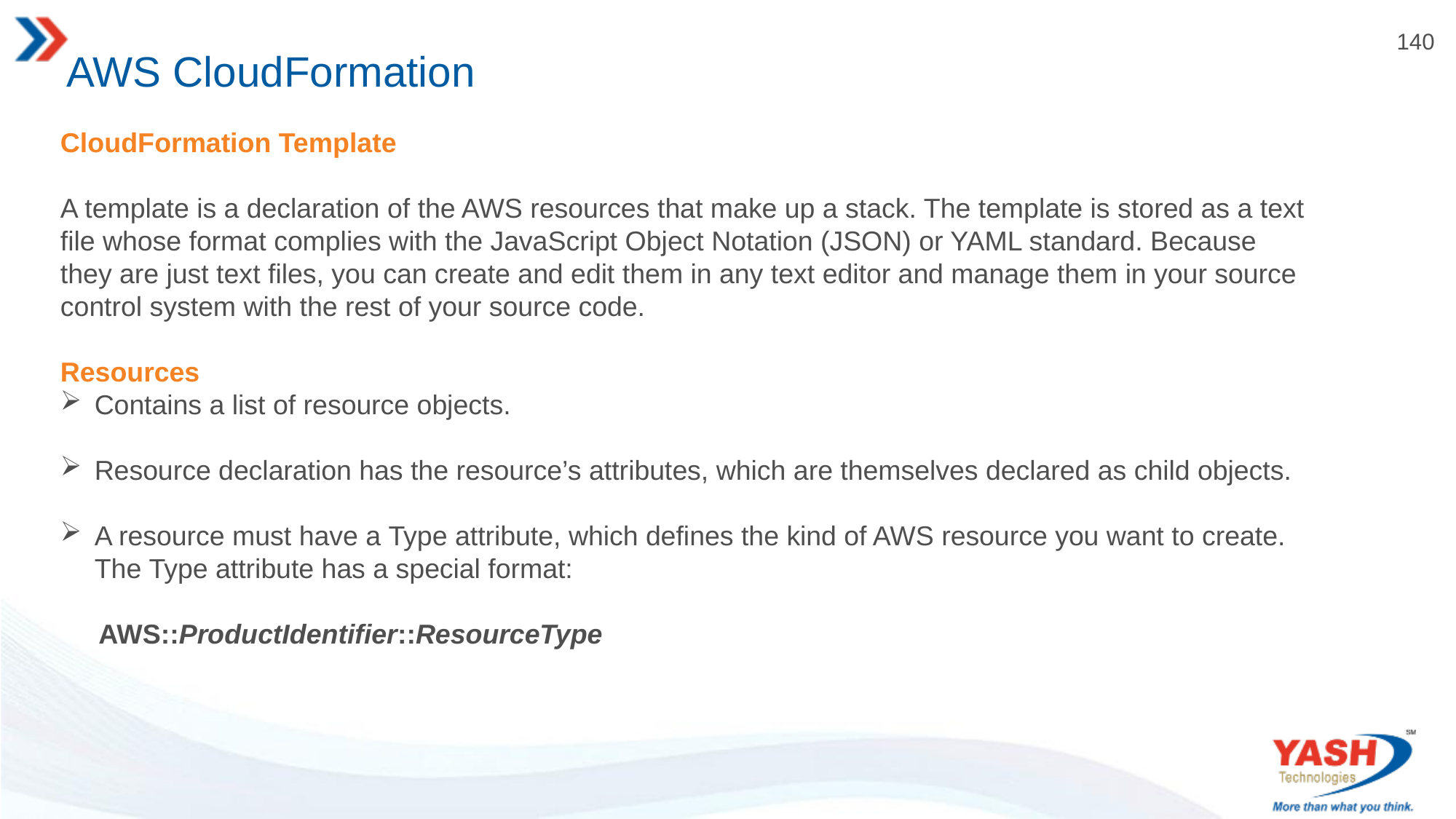

# AWS CloudFormation
CloudFormation Template

A template is a declaration of the AWS resources that make up a stack. The template is stored as a text file whose format complies with the JavaScript Object Notation (JSON) or YAML standard. Because they are just text files, you can create and edit them in any text editor and manage them in your source control system with the rest of your source code.

Resources
Contains a list of resource objects.
Resource declaration has the resource’s attributes, which are themselves declared as child objects.

A resource must have a Type attribute, which defines the kind of AWS resource you want to create. The Type attribute has a special format:
     AWS::ProductIdentifier::ResourceType